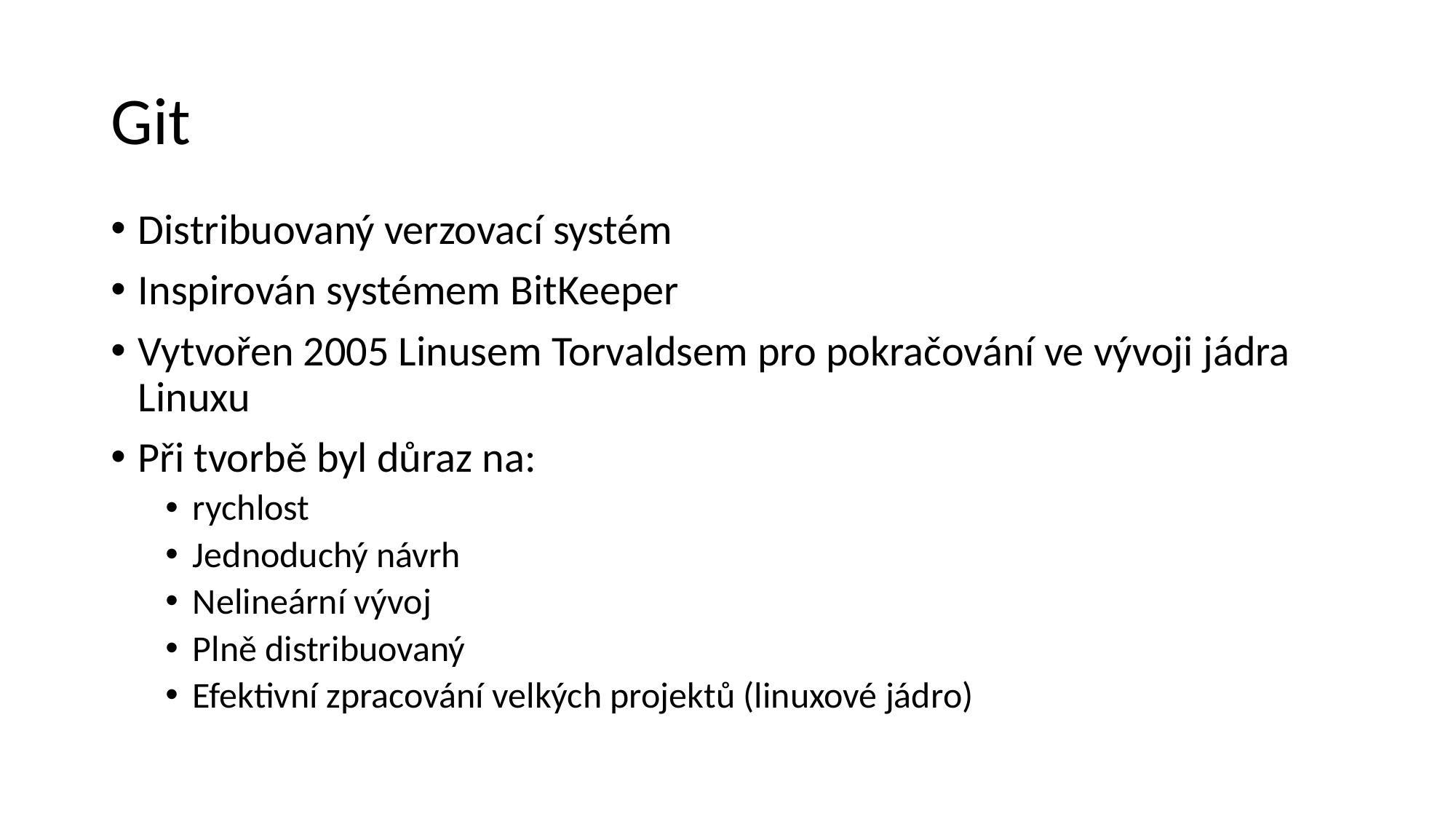

# Git
Distribuovaný verzovací systém
Inspirován systémem BitKeeper
Vytvořen 2005 Linusem Torvaldsem pro pokračování ve vývoji jádra Linuxu
Při tvorbě byl důraz na:
rychlost
Jednoduchý návrh
Nelineární vývoj
Plně distribuovaný
Efektivní zpracování velkých projektů (linuxové jádro)